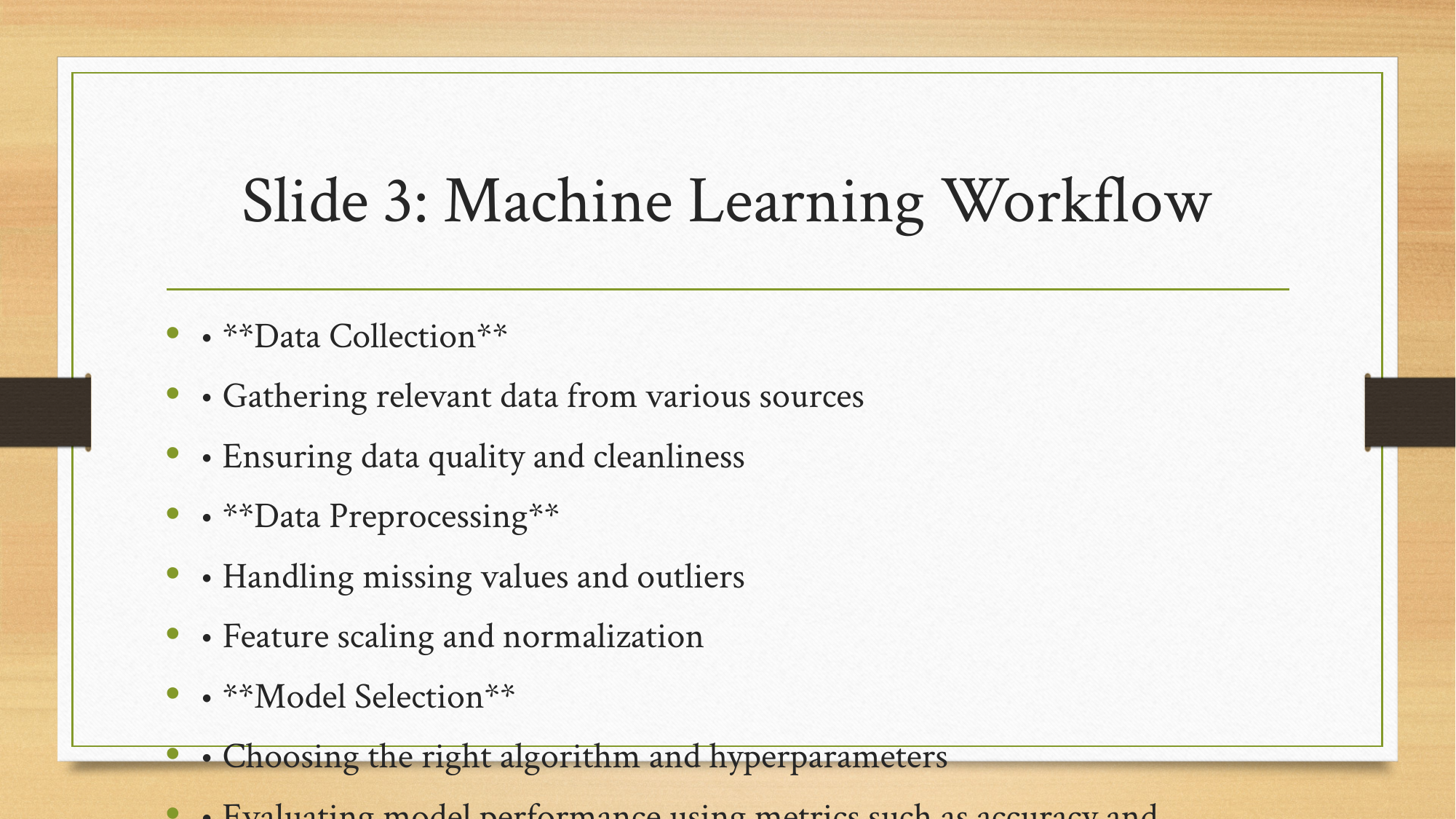

# Slide 3: Machine Learning Workflow
• **Data Collection**
• Gathering relevant data from various sources
• Ensuring data quality and cleanliness
• **Data Preprocessing**
• Handling missing values and outliers
• Feature scaling and normalization
• **Model Selection**
• Choosing the right algorithm and hyperparameters
• Evaluating model performance using metrics such as accuracy and precision
• **Model Training**
• Training the model on the preprocessed data
• Tuning hyperparameters for optimal performance
• **Model Deployment**
• Deploying the trained model in a production environment
• Monitoring model performance and updating as needed